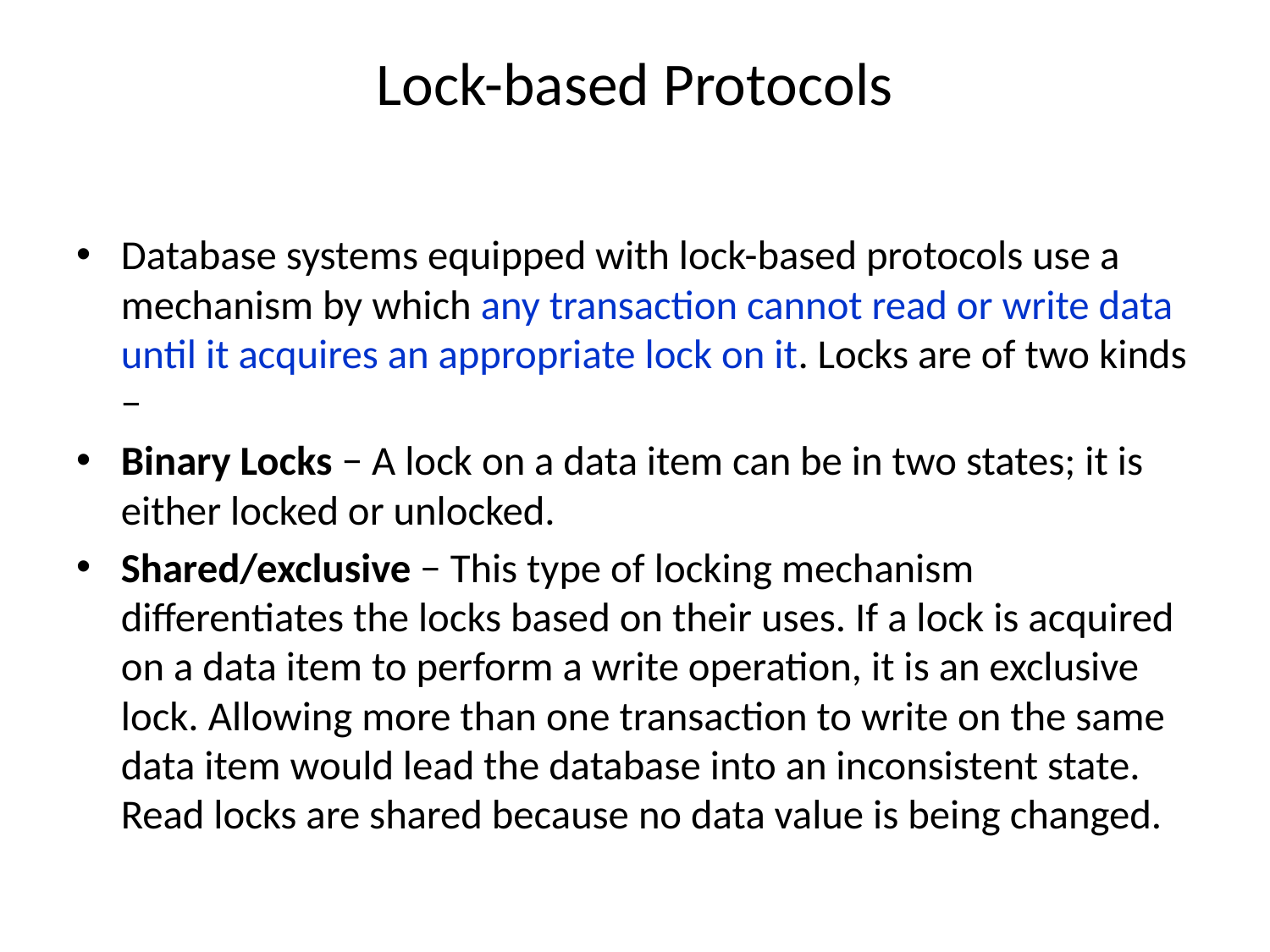

# Lock-based Protocols
Database systems equipped with lock-based protocols use a mechanism by which any transaction cannot read or write data until it acquires an appropriate lock on it. Locks are of two kinds −
Binary Locks − A lock on a data item can be in two states; it is either locked or unlocked.
Shared/exclusive − This type of locking mechanism differentiates the locks based on their uses. If a lock is acquired on a data item to perform a write operation, it is an exclusive lock. Allowing more than one transaction to write on the same data item would lead the database into an inconsistent state. Read locks are shared because no data value is being changed.